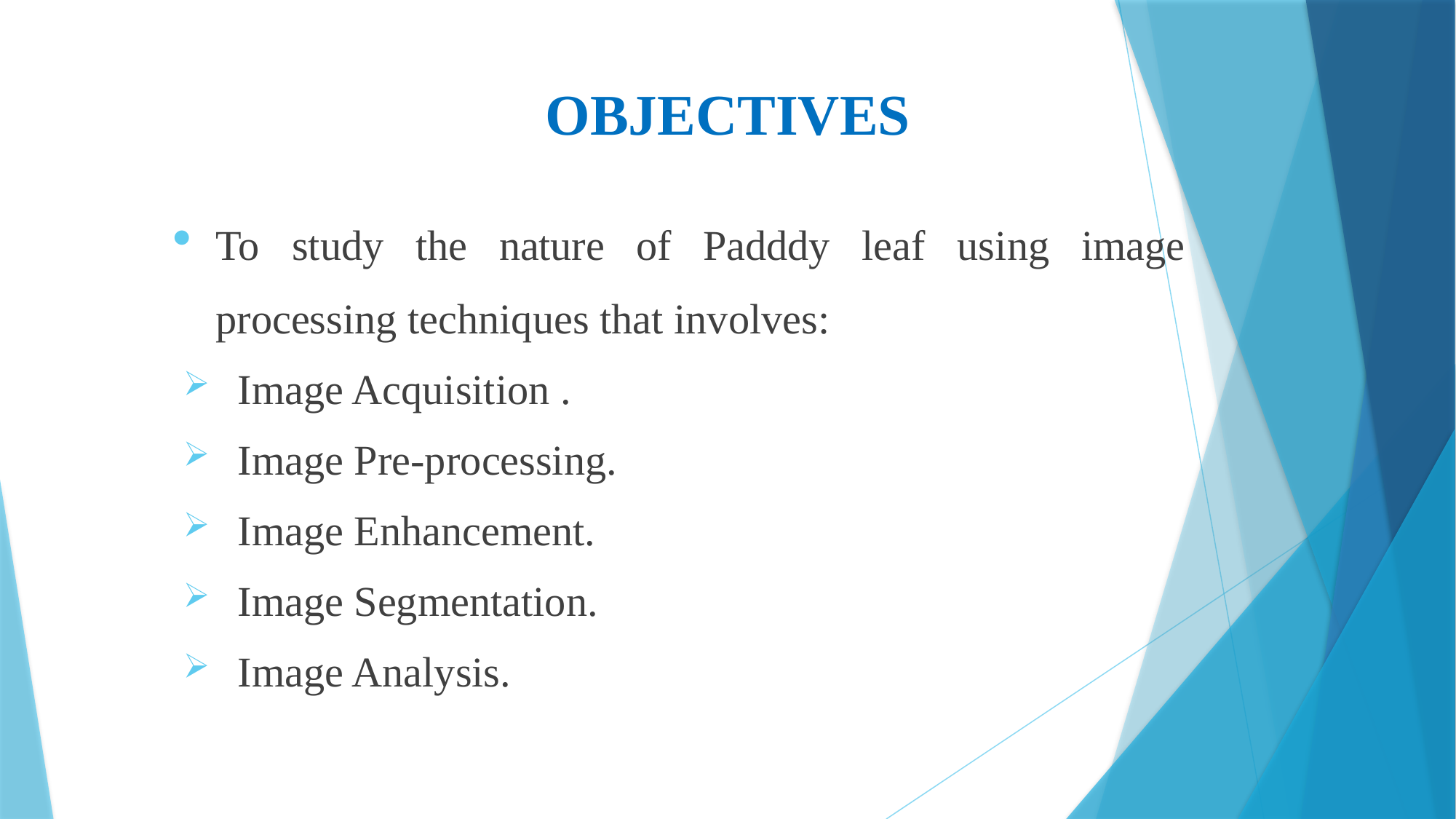

# OBJECTIVES
To study the nature of Padddy leaf using image processing techniques that involves:
Image Acquisition .
Image Pre-processing.
Image Enhancement.
Image Segmentation.
Image Analysis.